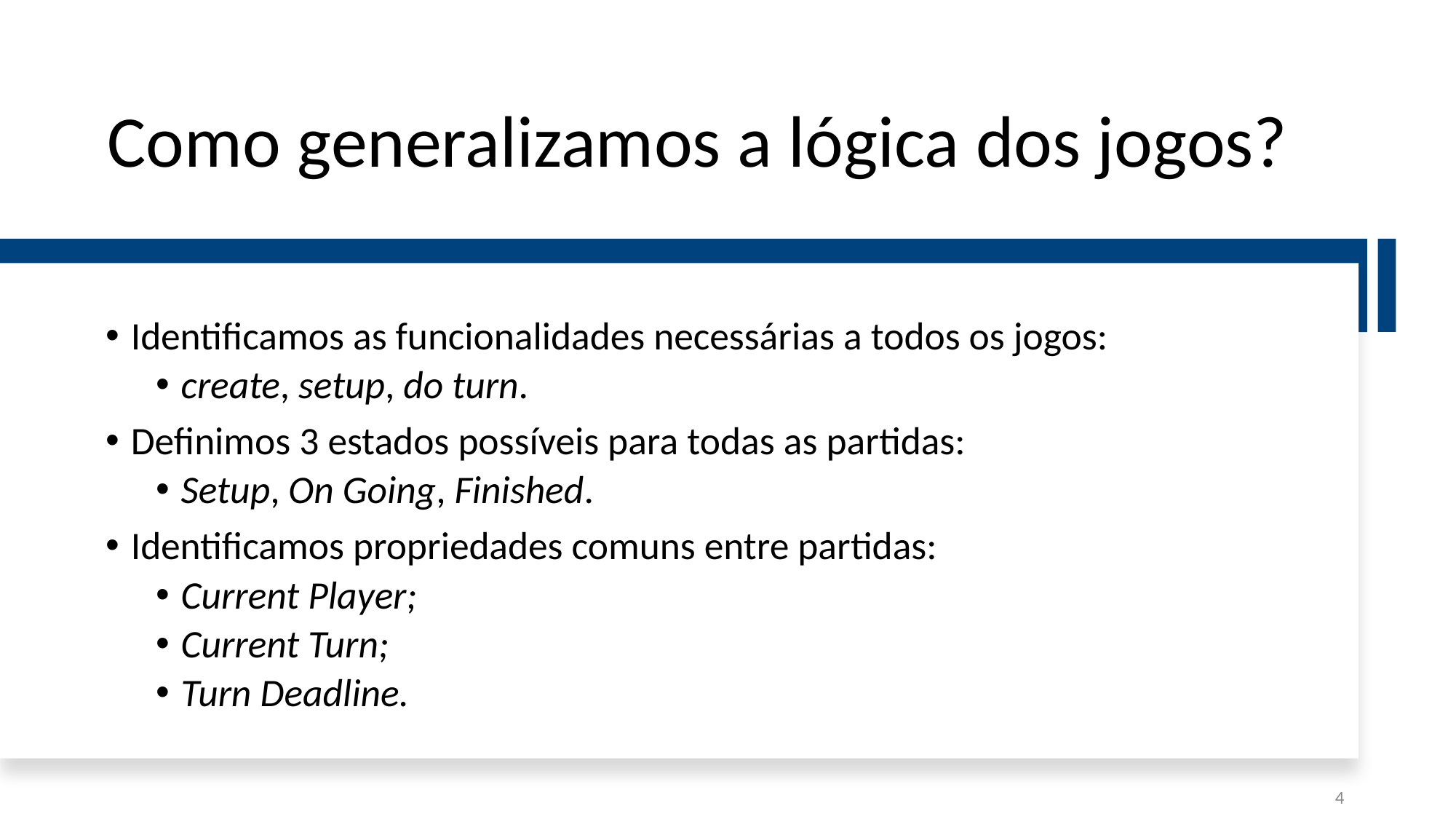

# Como generalizamos a lógica dos jogos?

Identificamos as funcionalidades necessárias a todos os jogos:
create, setup, do turn.
Definimos 3 estados possíveis para todas as partidas:
Setup, On Going, Finished.
Identificamos propriedades comuns entre partidas:
Current Player;
Current Turn;
Turn Deadline.
4